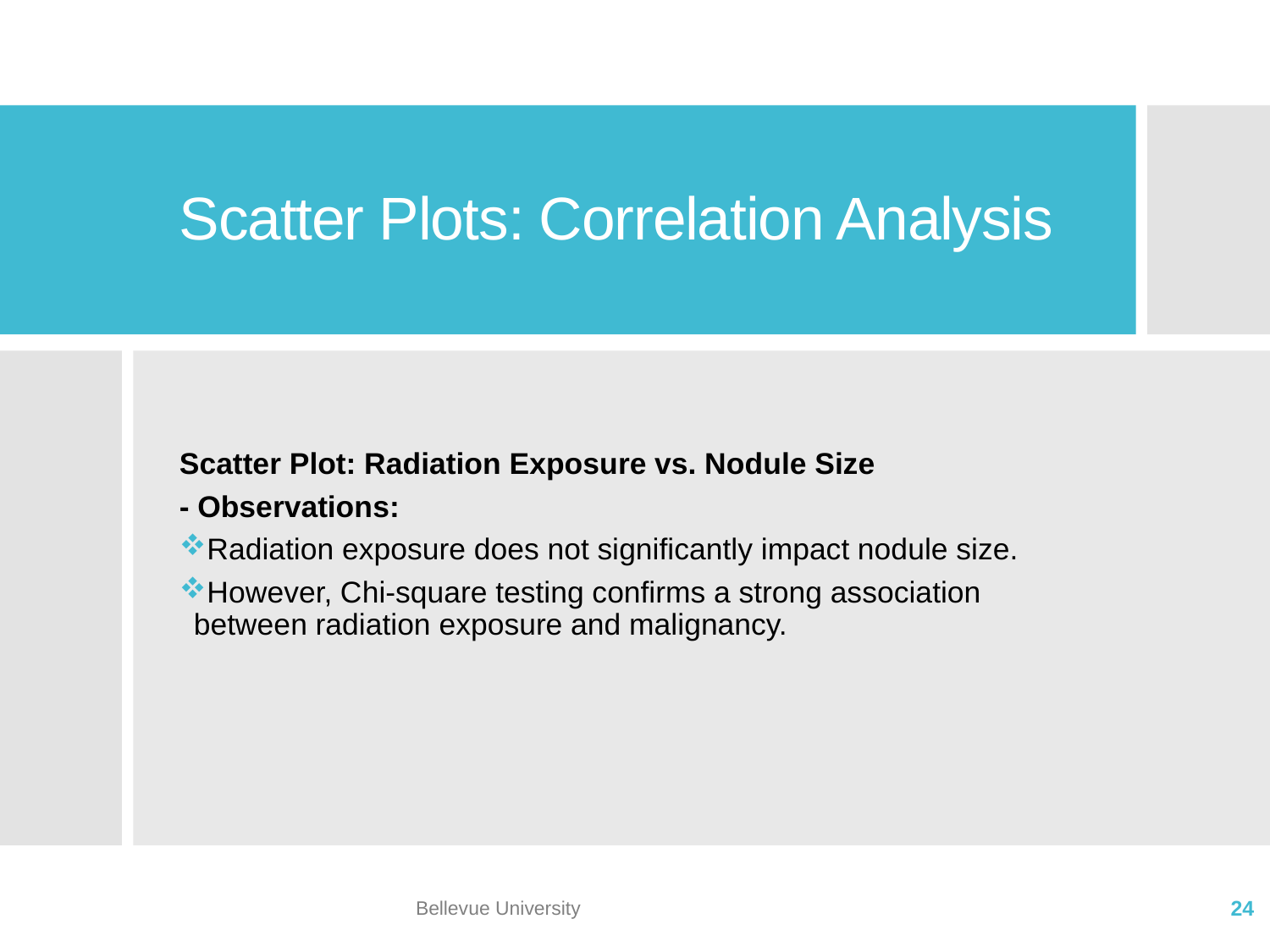

# Scatter Plots: Correlation Analysis

Scatter Plot: Radiation Exposure vs. Nodule Size
- Observations:
Radiation exposure does not significantly impact nodule size.
However, Chi-square testing confirms a strong association between radiation exposure and malignancy.
Bellevue University
24